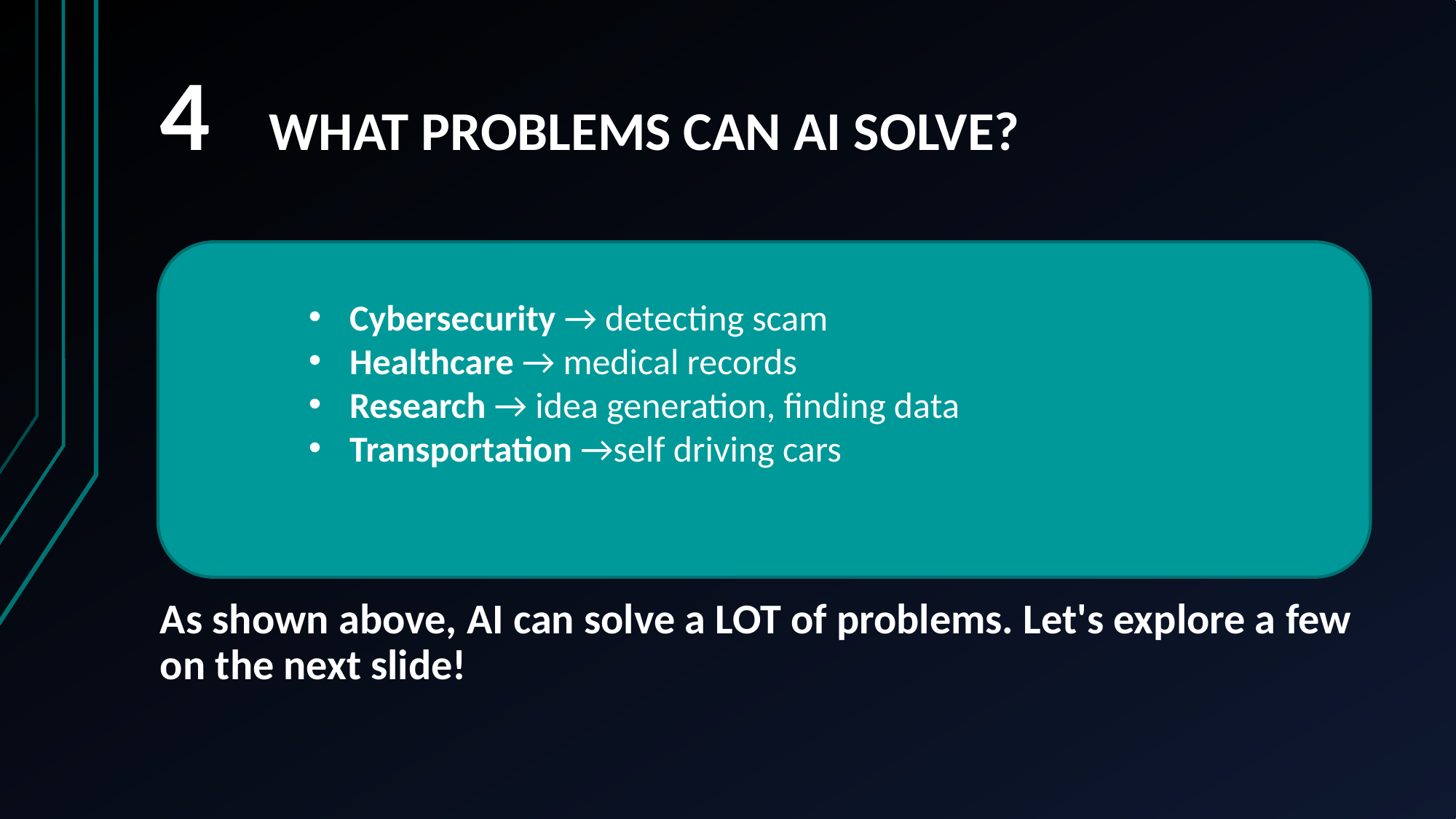

# 4	WHAT PROBLEMS CAN AI SOLVE?

Cybersecurity → detecting scam
Healthcare → medical records
Research → idea generation, finding data
Transportation →self driving cars
As shown above, AI can solve a LOT of problems. Let's explore a few on the next slide!